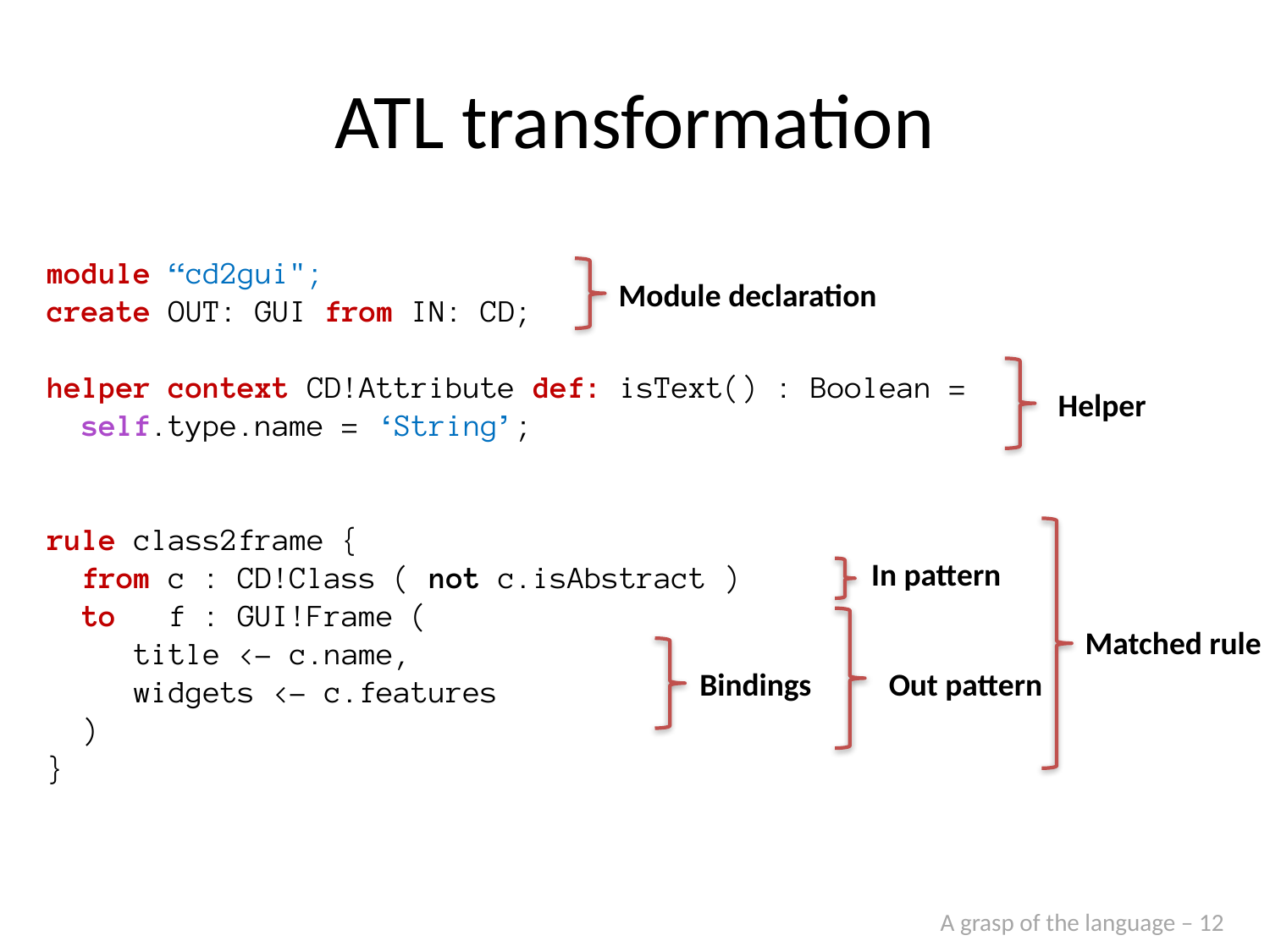

# ATL transformation
module “cd2gui";
create OUT: GUI from IN: CD;

helper context CD!Attribute def: isText() : Boolean =
  self.type.name = ‘String’;

rule class2frame {
  from c : CD!Class ( not c.isAbstract )
  to   f : GUI!Frame (
     title <- c.name,
     widgets <- c.features
  )
}

Module declaration

Helper

In pattern

Matched rule

Bindings
Out pattern
A grasp of the language – 12